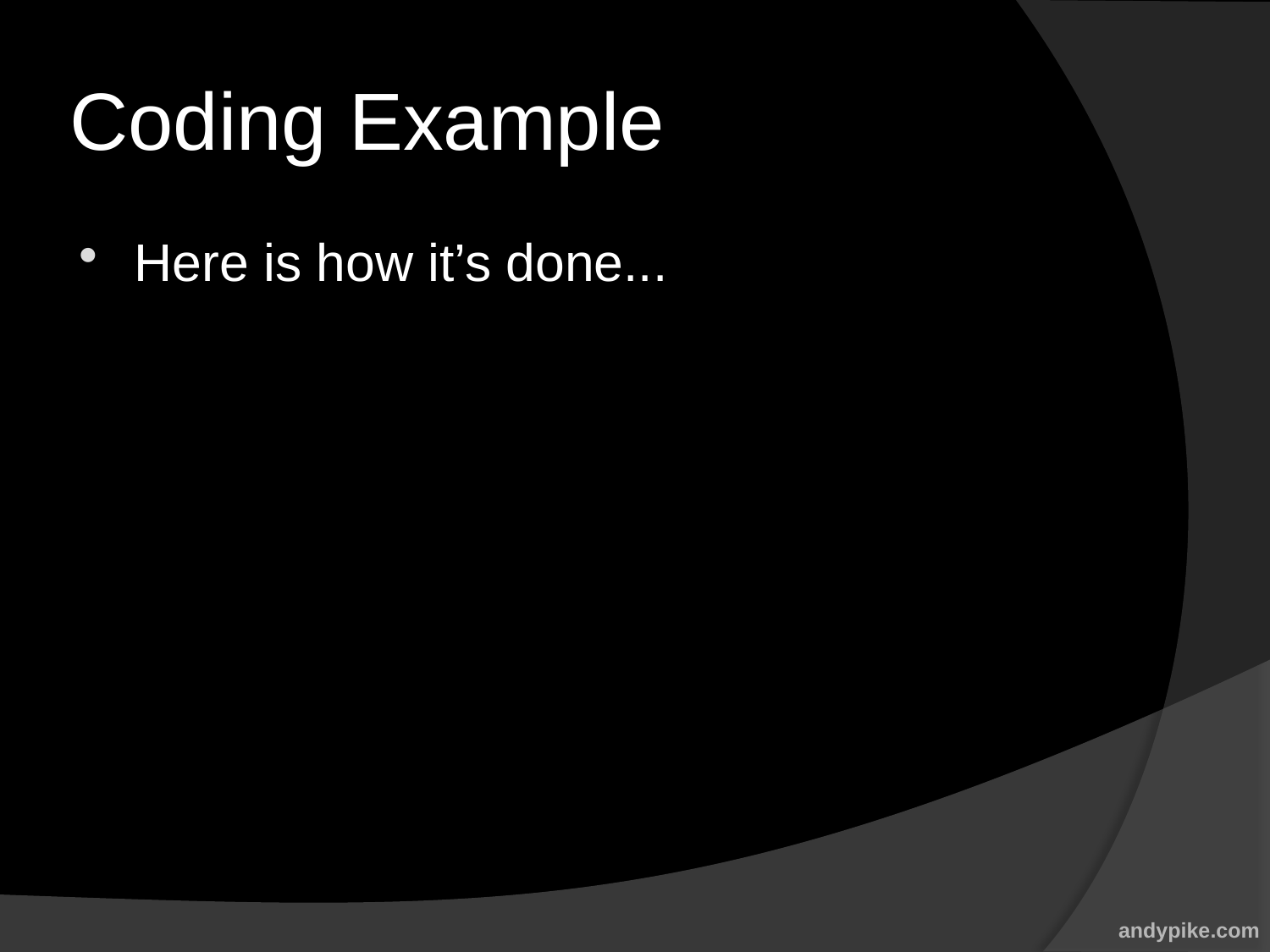

# Coding Example
Here is how it’s done...
andypike.com